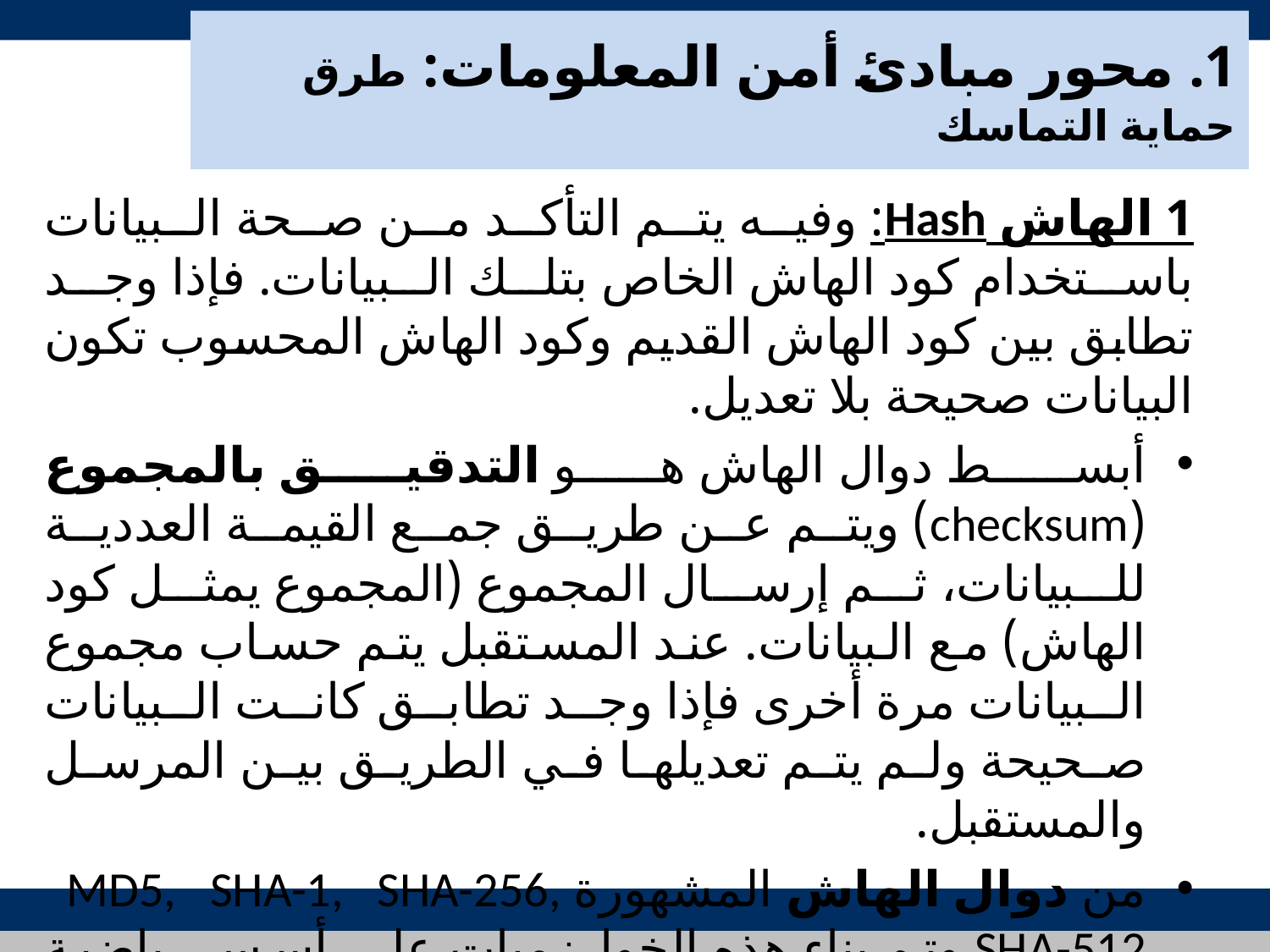

# 1. محور مبادئ أمن المعلومات: طرق حماية التماسك
1 الهاش Hash: وفيه يتم التأكد من صحة البيانات باستخدام كود الهاش الخاص بتلك البيانات. فإذا وجد تطابق بين كود الهاش القديم وكود الهاش المحسوب تكون البيانات صحيحة بلا تعديل.
أبسط دوال الهاش هو التدقيق بالمجموع (checksum) ويتم عن طريق جمع القيمة العددية للبيانات، ثم إرسال المجموع (المجموع يمثل كود الهاش) مع البيانات. عند المستقبل يتم حساب مجموع البيانات مرة أخرى فإذا وجد تطابق كانت البيانات صحيحة ولم يتم تعديلها في الطريق بين المرسل والمستقبل.
من دوال الهاش المشهورة MD5, SHA-1, SHA-256, SHA-512 وتم بناء هذه الخوارزميات على أسس رياضية معقدة.